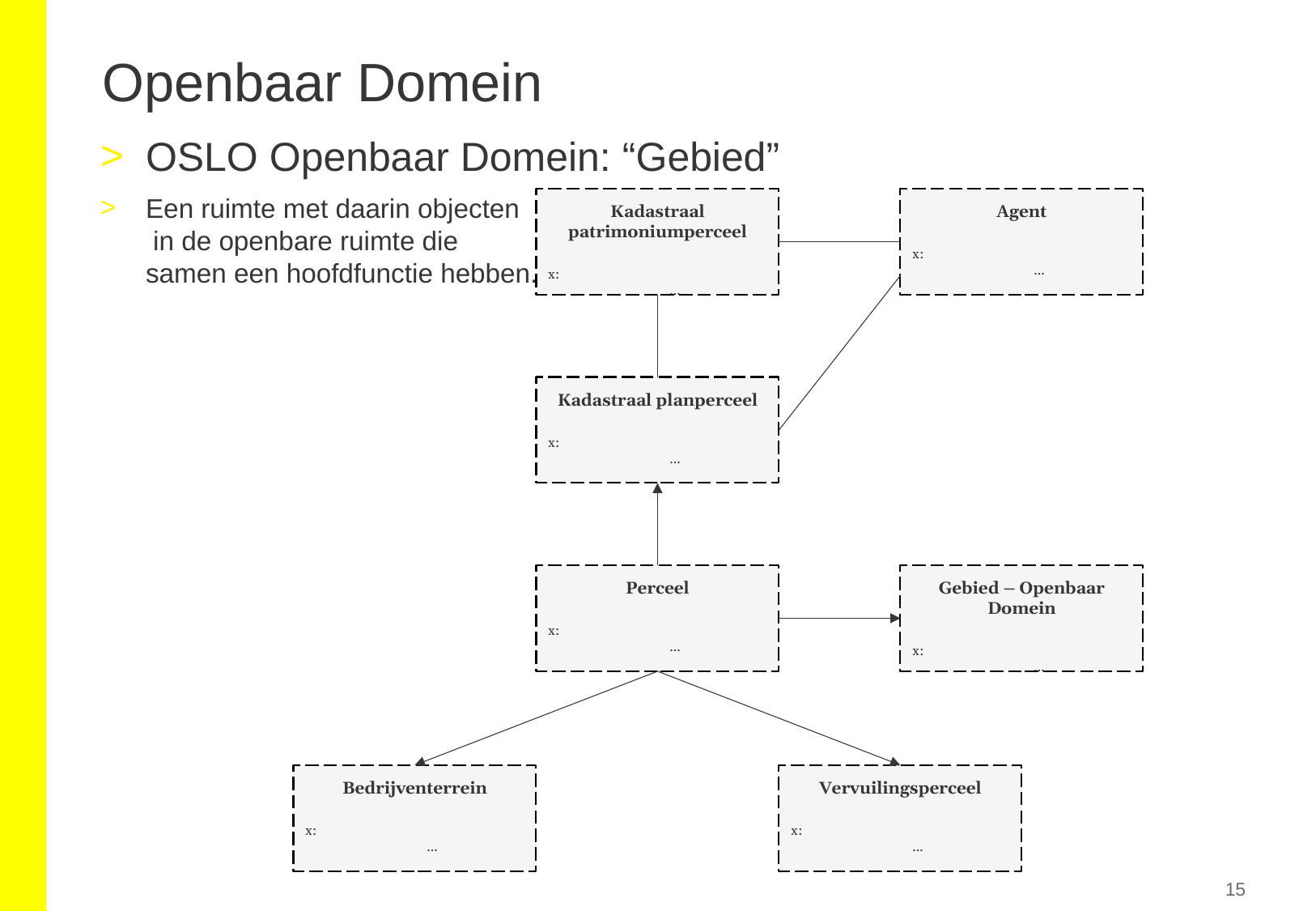

# Openbaar Domein
OSLO Openbaar Domein: “Gebied”
Een ruimte met daarin objecten
 in de openbare ruimte die
samen een hoofdfunctie hebben.

Kadastraal patrimoniumperceel

x:		...
Agent

x:		...
Kadastraal planperceel

x:		...
Perceel

x:		...
Bedrijventerrein

x:		...
Vervuilingsperceel

x:		...
Gebied – Openbaar Domein

x:		...
15